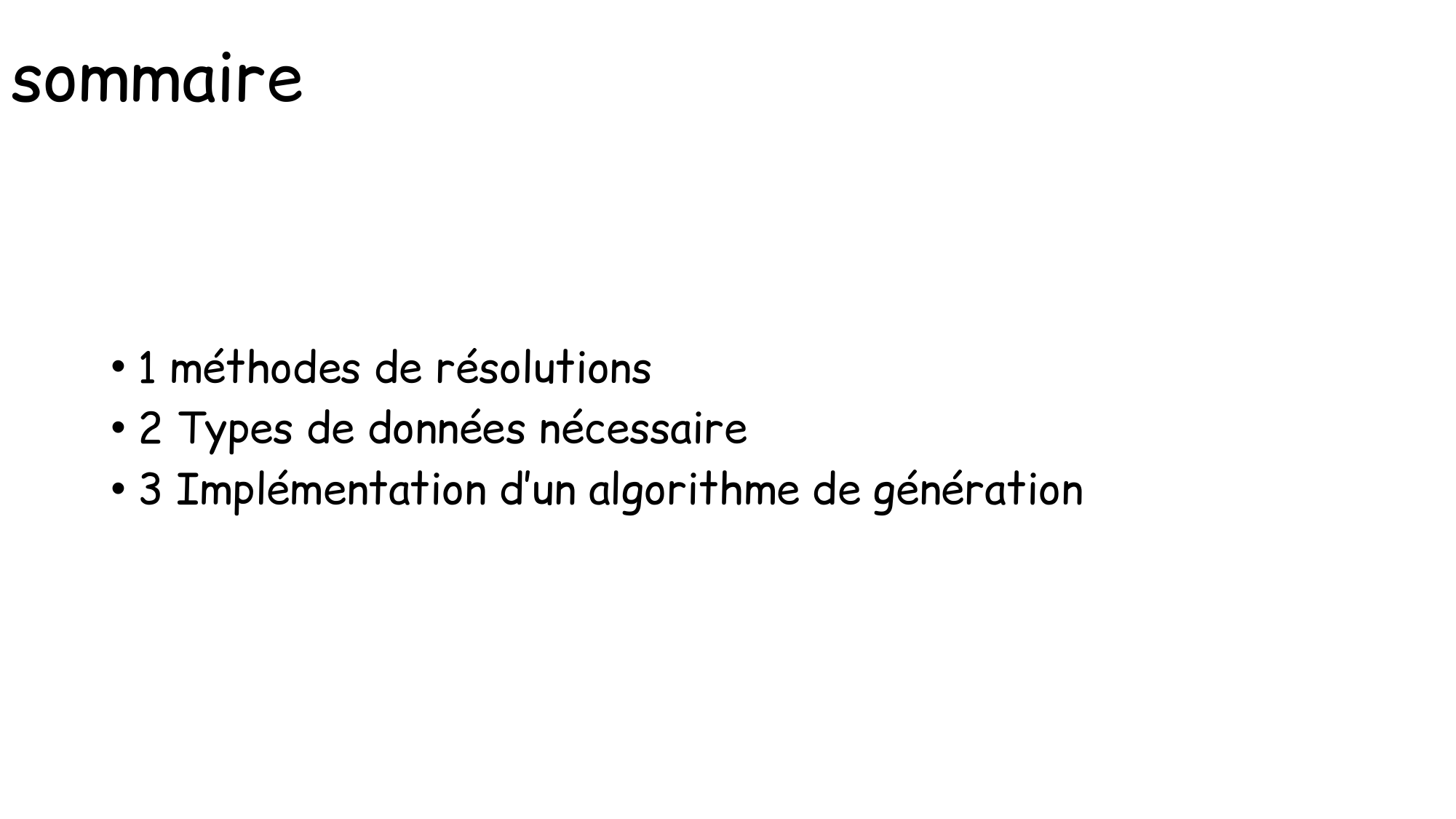

# sommaire
1 méthodes de résolutions
2 Types de données nécessaire
3 Implémentation d’un algorithme de génération